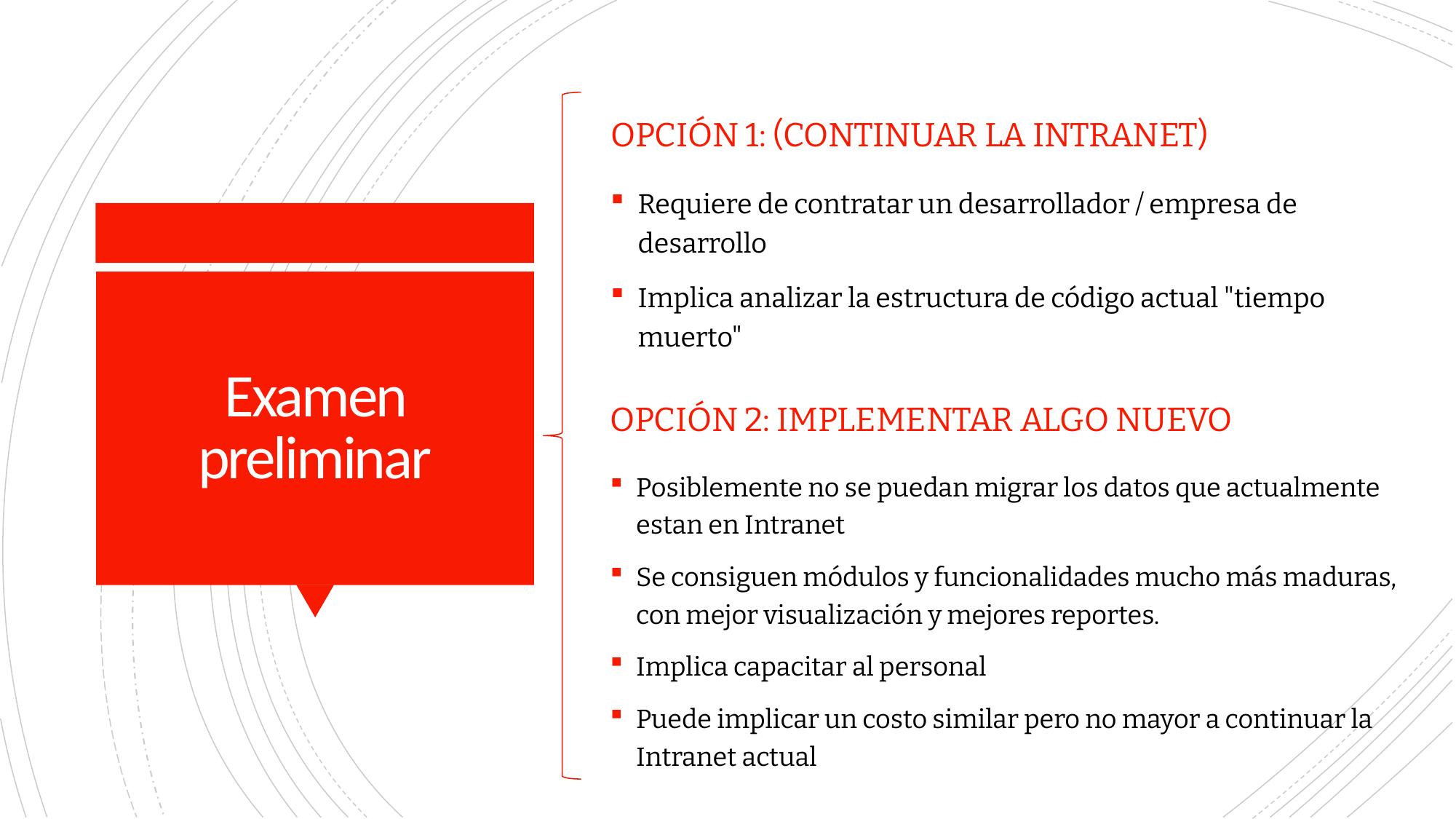

Opción 1: (continuar la intranet)
Requiere de contratar un desarrollador / empresa de desarrollo
Implica analizar la estructura de código actual "tiempo muerto"

# Examen preliminar
Opción 2: Implementar algo nuevo
Posiblemente no se puedan migrar los datos que actualmente estan en Intranet
Se consiguen módulos y funcionalidades mucho más maduras, con mejor visualización y mejores reportes.
Implica capacitar al personal
Puede implicar un costo similar pero no mayor a continuar la Intranet actual